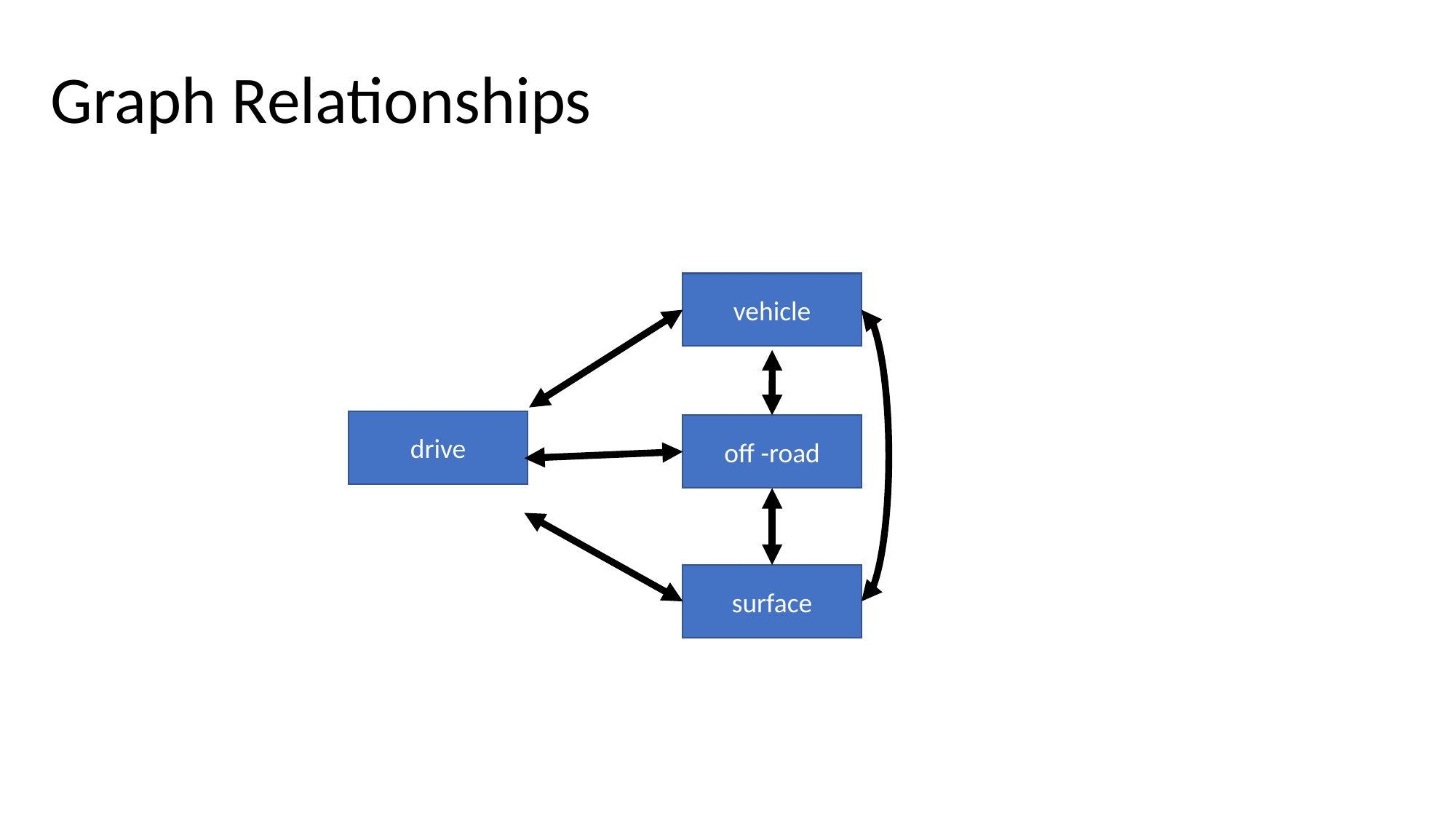

# Graph Relationships
vehicle
drive
off -road
surface